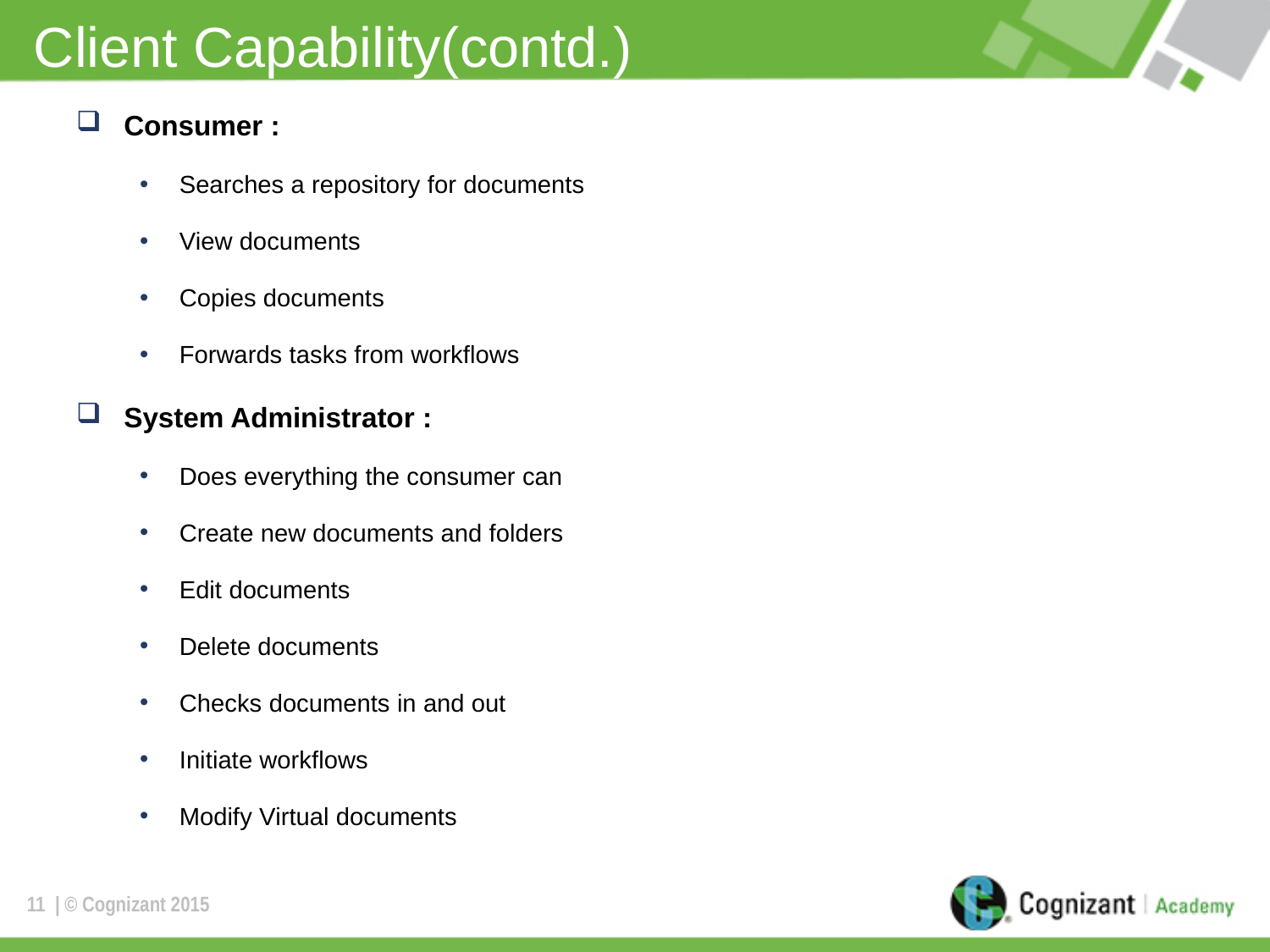

# Client Capability(contd.)
Consumer :
Searches a repository for documents
View documents
Copies documents
Forwards tasks from workflows
System Administrator :
Does everything the consumer can
Create new documents and folders
Edit documents
Delete documents
Checks documents in and out
Initiate workflows
Modify Virtual documents
11
| © Cognizant 2015